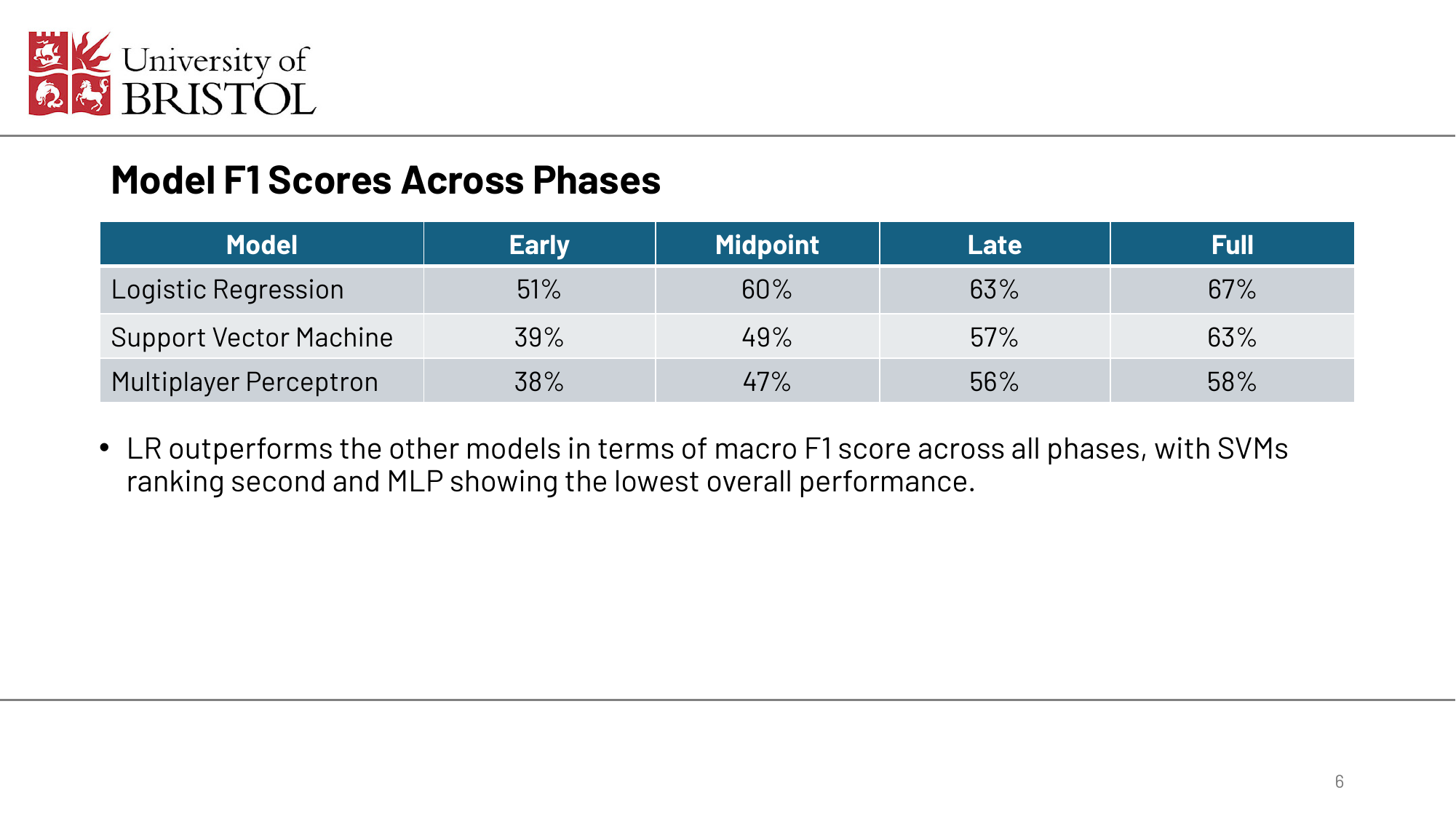

# Model F1 Scores Across Phases
| Model | Early | Midpoint | Late | Full |
| --- | --- | --- | --- | --- |
| Logistic Regression | 51% | 60% | 63% | 67% |
| Support Vector Machine | 39% | 49% | 57% | 63% |
| Multiplayer Perceptron | 38% | 47% | 56% | 58% |
LR outperforms the other models in terms of macro F1 score across all phases, with SVMs ranking second and MLP showing the lowest overall performance.
6